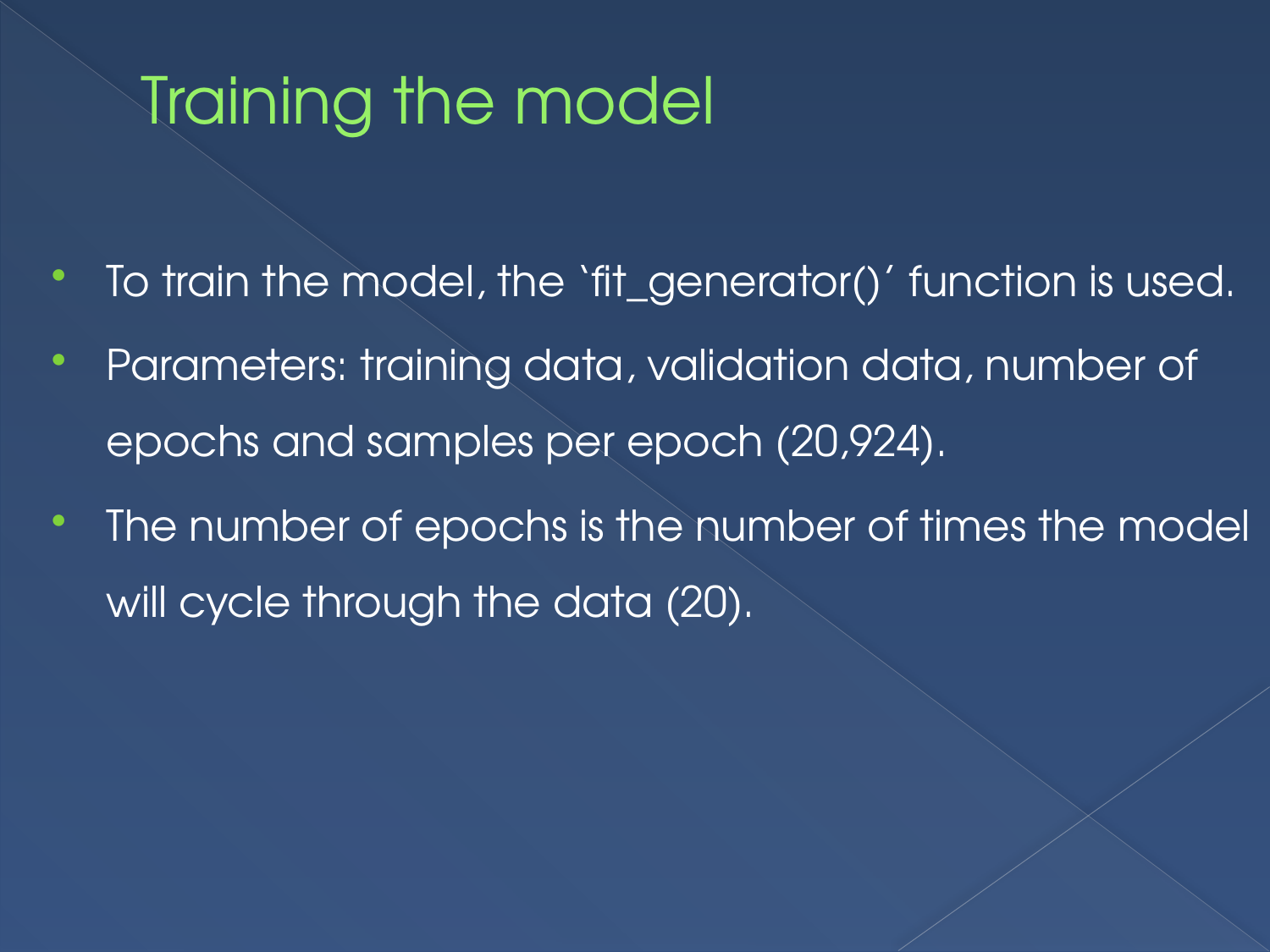

# Training the model
To train the model, the ‘fit_generator()’ function is used.
Parameters: training data, validation data, number of epochs and samples per epoch (20,924).
The number of epochs is the number of times the model will cycle through the data (20).